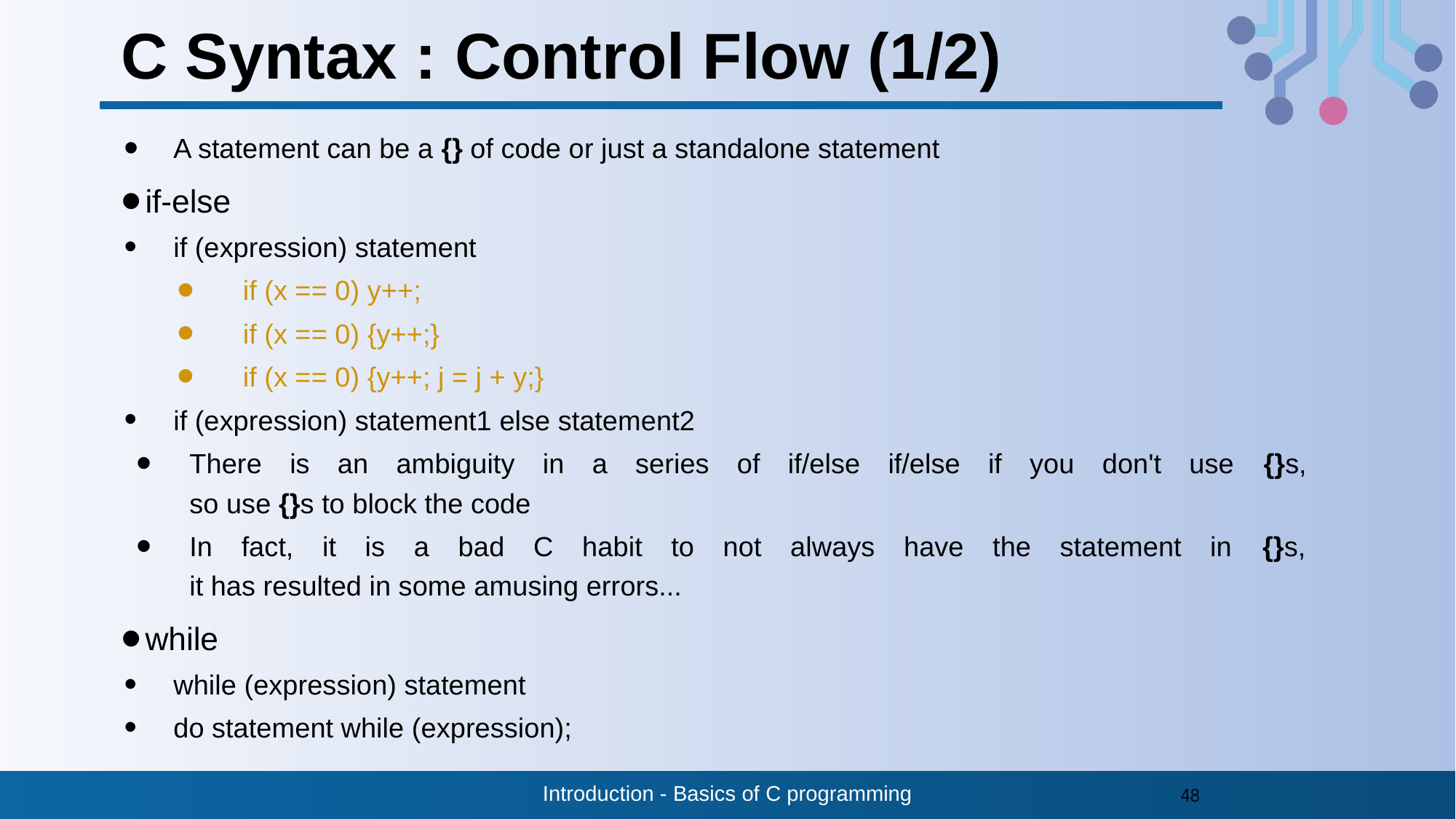

# C Syntax : Control Flow (1/2)
A statement can be a {} of code or just a standalone statement
if-else
if (expression) statement
if (x == 0) y++;
if (x == 0) {y++;}
if (x == 0) {y++; j = j + y;}
if (expression) statement1 else statement2
There is an ambiguity in a series of if/else if/else if you don't use {}s,
so use {}s to block the code
In fact, it is a bad C habit to not always have the statement in {}s,
it has resulted in some amusing errors...
while
while (expression) statement
do statement while (expression);
Introduction - Basics of C programming
48